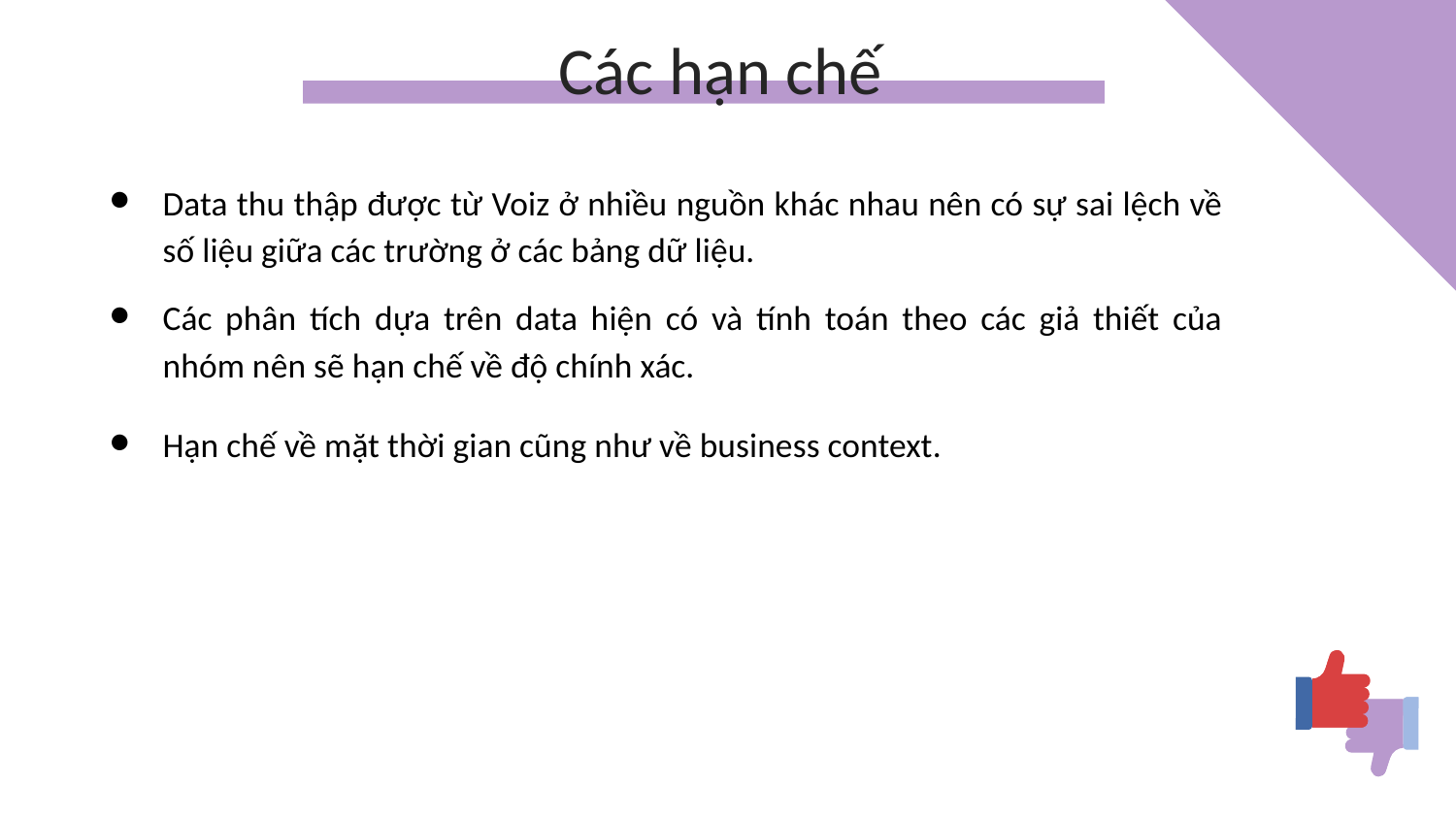

# Các hạn chế

Data thu thập được từ Voiz ở nhiều nguồn khác nhau nên có sự sai lệch về số liệu giữa các trường ở các bảng dữ liệu.
Các phân tích dựa trên data hiện có và tính toán theo các giả thiết của nhóm nên sẽ hạn chế về độ chính xác.
Hạn chế về mặt thời gian cũng như về business context.